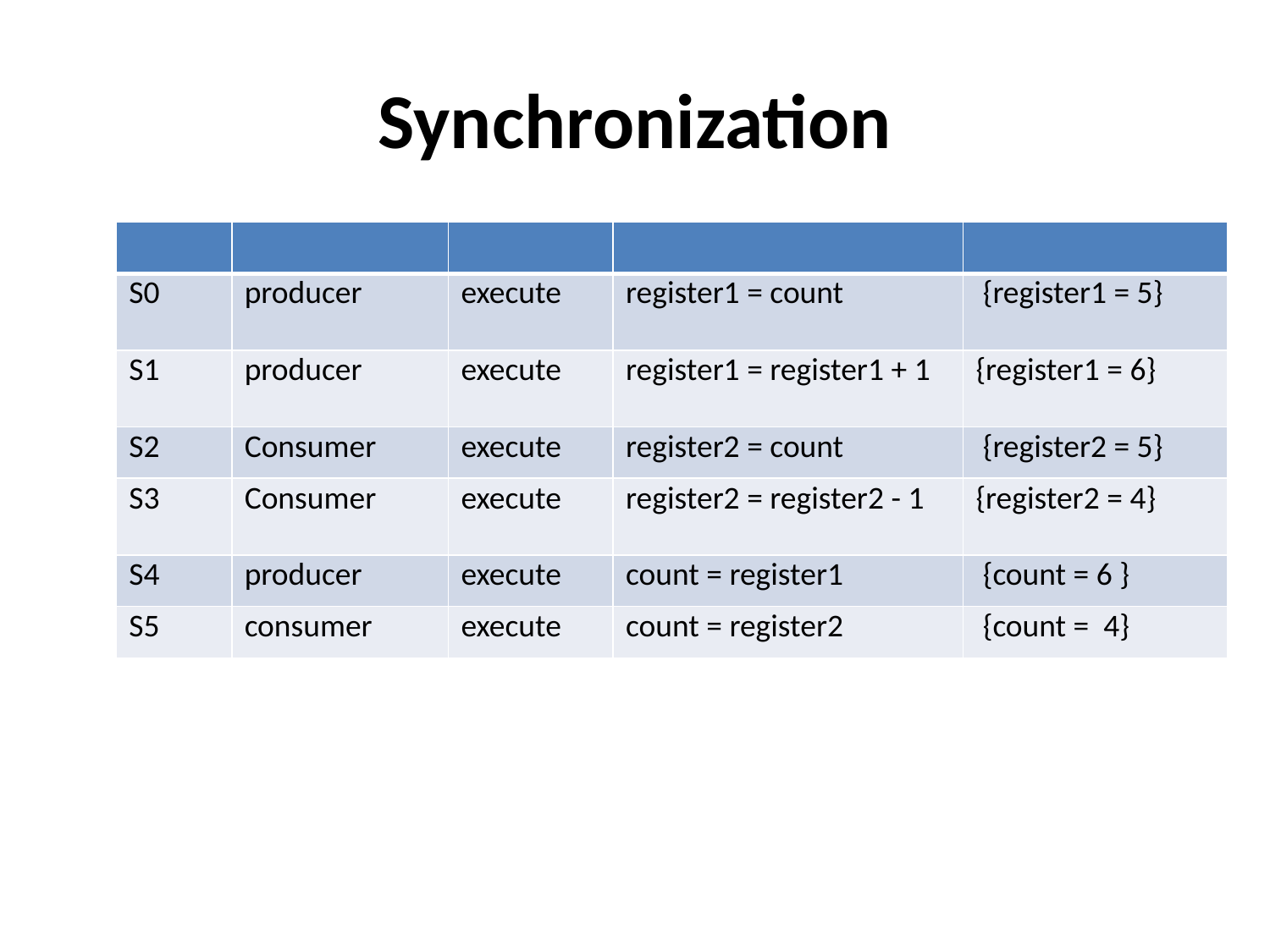

# Synchronization
|  |  |  |  |  |
| --- | --- | --- | --- | --- |
| S0 | producer | execute | register1 = count | {register1 = 5} |
| S1 | producer | execute | register1 = register1 + 1 | {register1 = 6} |
| S2 | Consumer | execute | register2 = count | {register2 = 5} |
| S3 | Consumer | execute | register2 = register2 - 1 | {register2 = 4} |
| S4 | producer | execute | count = register1 | {count = 6 } |
| S5 | consumer | execute | count = register2 | {count = 4} |